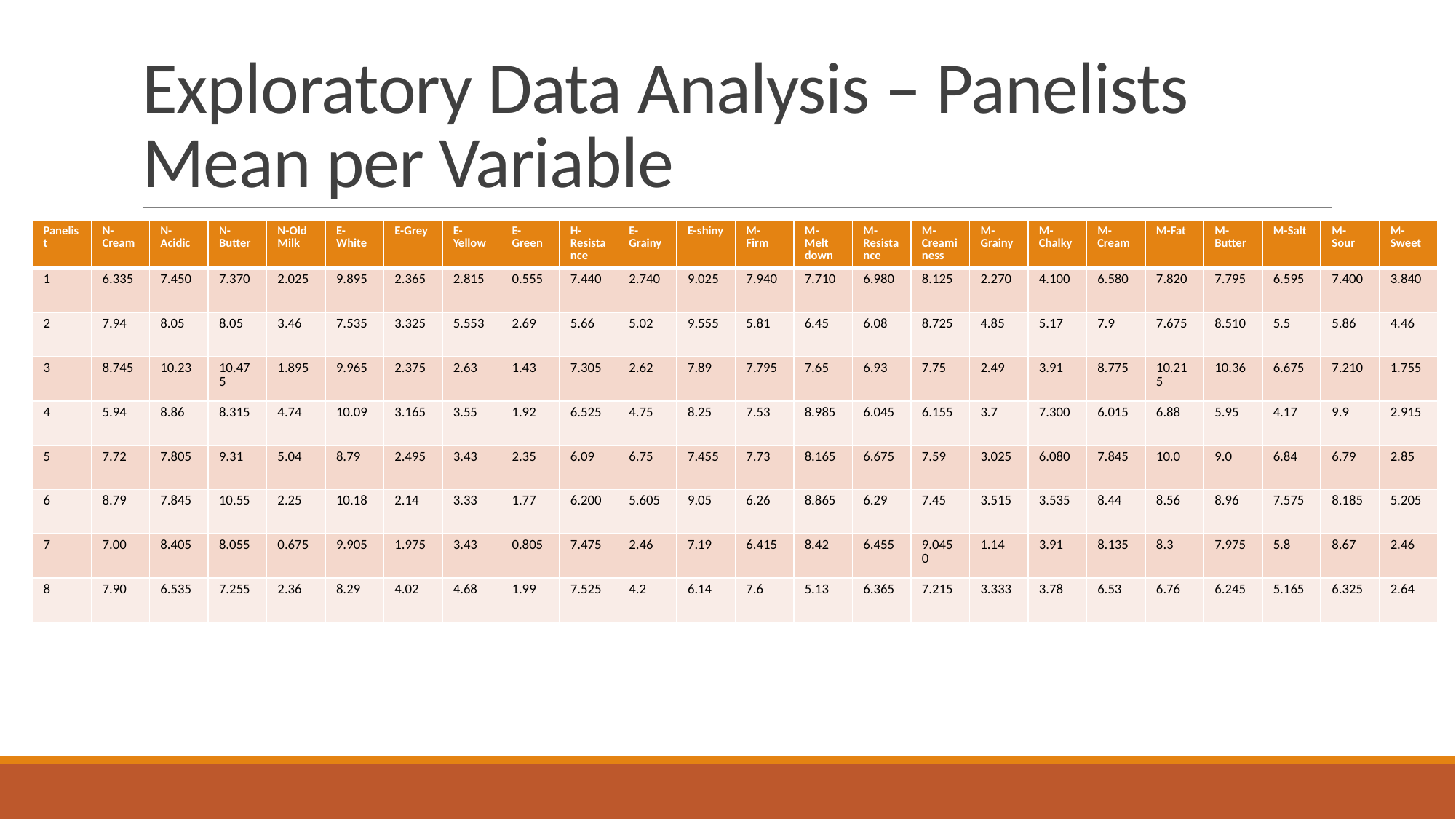

# Exploratory Data Analysis – Panelists Mean per Variable
| Panelist | N-Cream | N-Acidic | N-Butter | N-Old Milk | E-White | E-Grey | E-Yellow | E-Green | H-Resistance | E-Grainy | E-shiny | M-Firm | M-Melt down | M-Resistance | M-Creaminess | M-Grainy | M-Chalky | M-Cream | M-Fat | M-Butter | M-Salt | M-Sour | M-Sweet |
| --- | --- | --- | --- | --- | --- | --- | --- | --- | --- | --- | --- | --- | --- | --- | --- | --- | --- | --- | --- | --- | --- | --- | --- |
| 1 | 6.335 | 7.450 | 7.370 | 2.025 | 9.895 | 2.365 | 2.815 | 0.555 | 7.440 | 2.740 | 9.025 | 7.940 | 7.710 | 6.980 | 8.125 | 2.270 | 4.100 | 6.580 | 7.820 | 7.795 | 6.595 | 7.400 | 3.840 |
| 2 | 7.94 | 8.05 | 8.05 | 3.46 | 7.535 | 3.325 | 5.553 | 2.69 | 5.66 | 5.02 | 9.555 | 5.81 | 6.45 | 6.08 | 8.725 | 4.85 | 5.17 | 7.9 | 7.675 | 8.510 | 5.5 | 5.86 | 4.46 |
| 3 | 8.745 | 10.23 | 10.475 | 1.895 | 9.965 | 2.375 | 2.63 | 1.43 | 7.305 | 2.62 | 7.89 | 7.795 | 7.65 | 6.93 | 7.75 | 2.49 | 3.91 | 8.775 | 10.215 | 10.36 | 6.675 | 7.210 | 1.755 |
| 4 | 5.94 | 8.86 | 8.315 | 4.74 | 10.09 | 3.165 | 3.55 | 1.92 | 6.525 | 4.75 | 8.25 | 7.53 | 8.985 | 6.045 | 6.155 | 3.7 | 7.300 | 6.015 | 6.88 | 5.95 | 4.17 | 9.9 | 2.915 |
| 5 | 7.72 | 7.805 | 9.31 | 5.04 | 8.79 | 2.495 | 3.43 | 2.35 | 6.09 | 6.75 | 7.455 | 7.73 | 8.165 | 6.675 | 7.59 | 3.025 | 6.080 | 7.845 | 10.0 | 9.0 | 6.84 | 6.79 | 2.85 |
| 6 | 8.79 | 7.845 | 10.55 | 2.25 | 10.18 | 2.14 | 3.33 | 1.77 | 6.200 | 5.605 | 9.05 | 6.26 | 8.865 | 6.29 | 7.45 | 3.515 | 3.535 | 8.44 | 8.56 | 8.96 | 7.575 | 8.185 | 5.205 |
| 7 | 7.00 | 8.405 | 8.055 | 0.675 | 9.905 | 1.975 | 3.43 | 0.805 | 7.475 | 2.46 | 7.19 | 6.415 | 8.42 | 6.455 | 9.0450 | 1.14 | 3.91 | 8.135 | 8.3 | 7.975 | 5.8 | 8.67 | 2.46 |
| 8 | 7.90 | 6.535 | 7.255 | 2.36 | 8.29 | 4.02 | 4.68 | 1.99 | 7.525 | 4.2 | 6.14 | 7.6 | 5.13 | 6.365 | 7.215 | 3.333 | 3.78 | 6.53 | 6.76 | 6.245 | 5.165 | 6.325 | 2.64 |